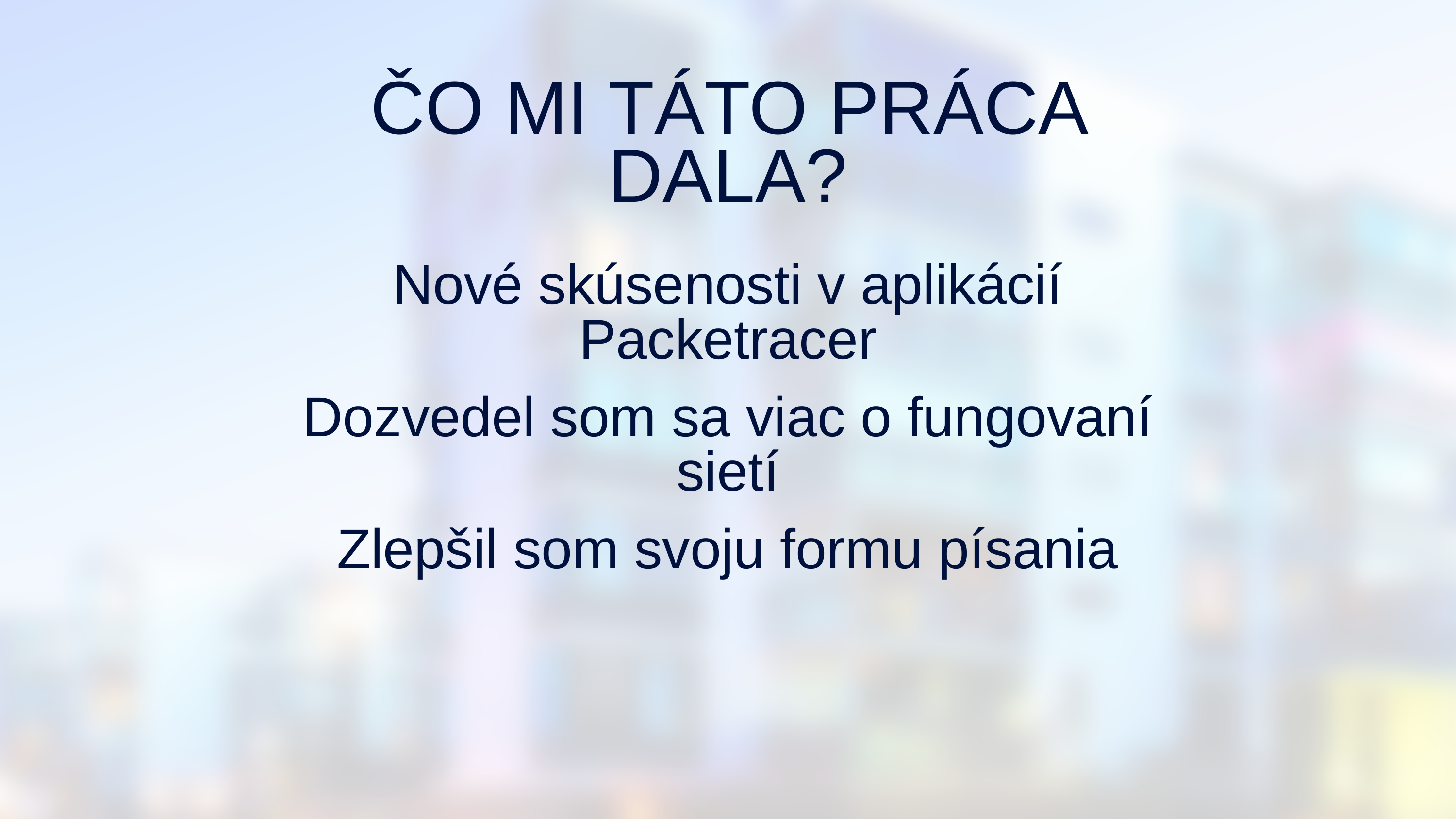

ČO MI TÁTO PRÁCA DALA?
Nové skúsenosti v aplikácií Packetracer
Dozvedel som sa viac o fungovaní sietí
Zlepšil som svoju formu písania